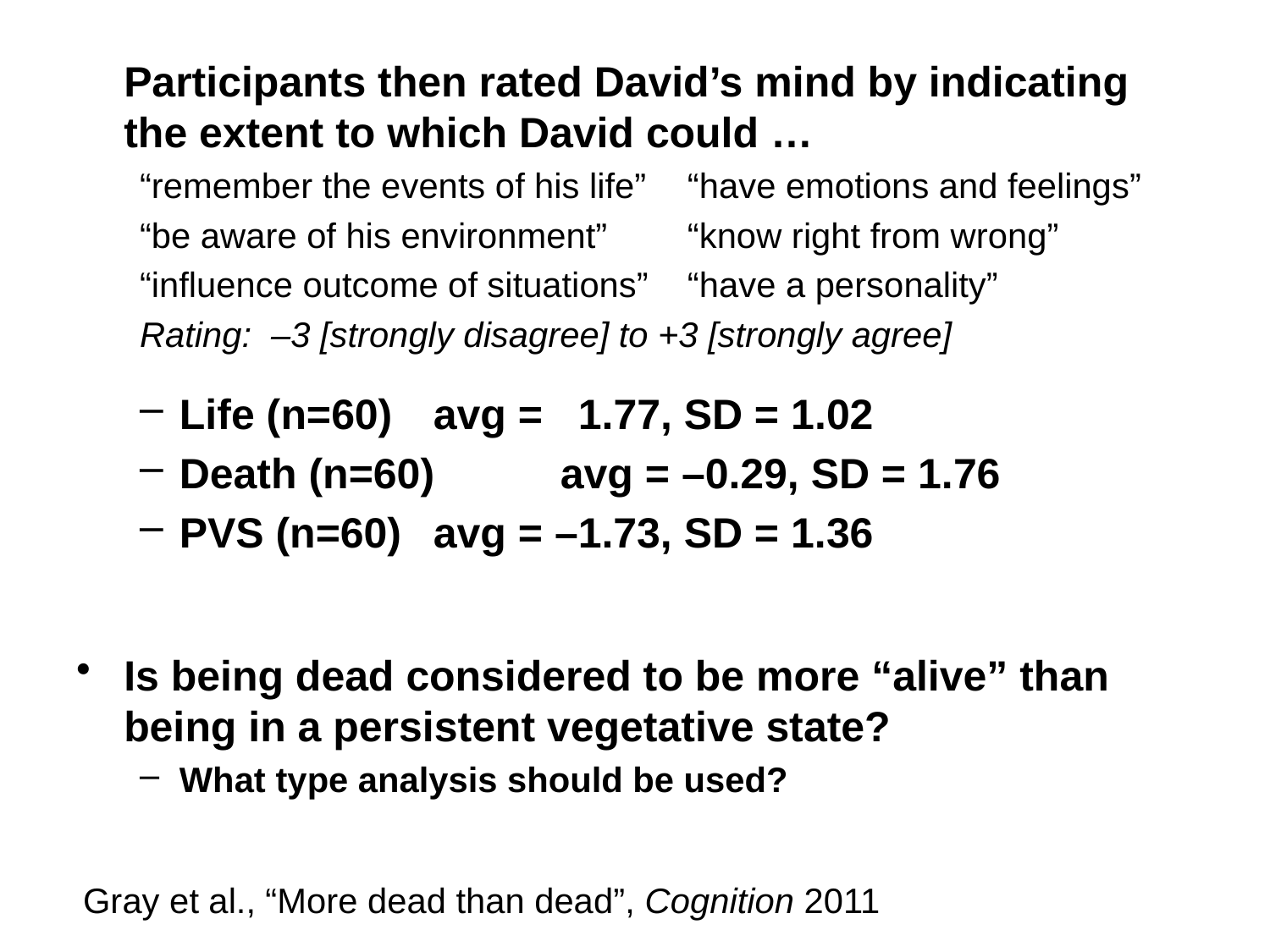

Participants then rated David’s mind by indicating the extent to which David could …
“remember the events of his life”	“have emotions and feelings”
“be aware of his environment”	“know right from wrong”
“influence outcome of situations”	“have a personality”
Rating:  –3 [strongly disagree] to +3 [strongly agree]

Life (n=60)	avg =   1.77, SD = 1.02
Death (n=60)	avg = –0.29, SD = 1.76
PVS (n=60)	avg = –1.73, SD = 1.36

Is being dead considered to be more “alive” than being in a persistent vegetative state?
What type analysis should be used?
# Gray et al., “More dead than dead”, Cognition 2011